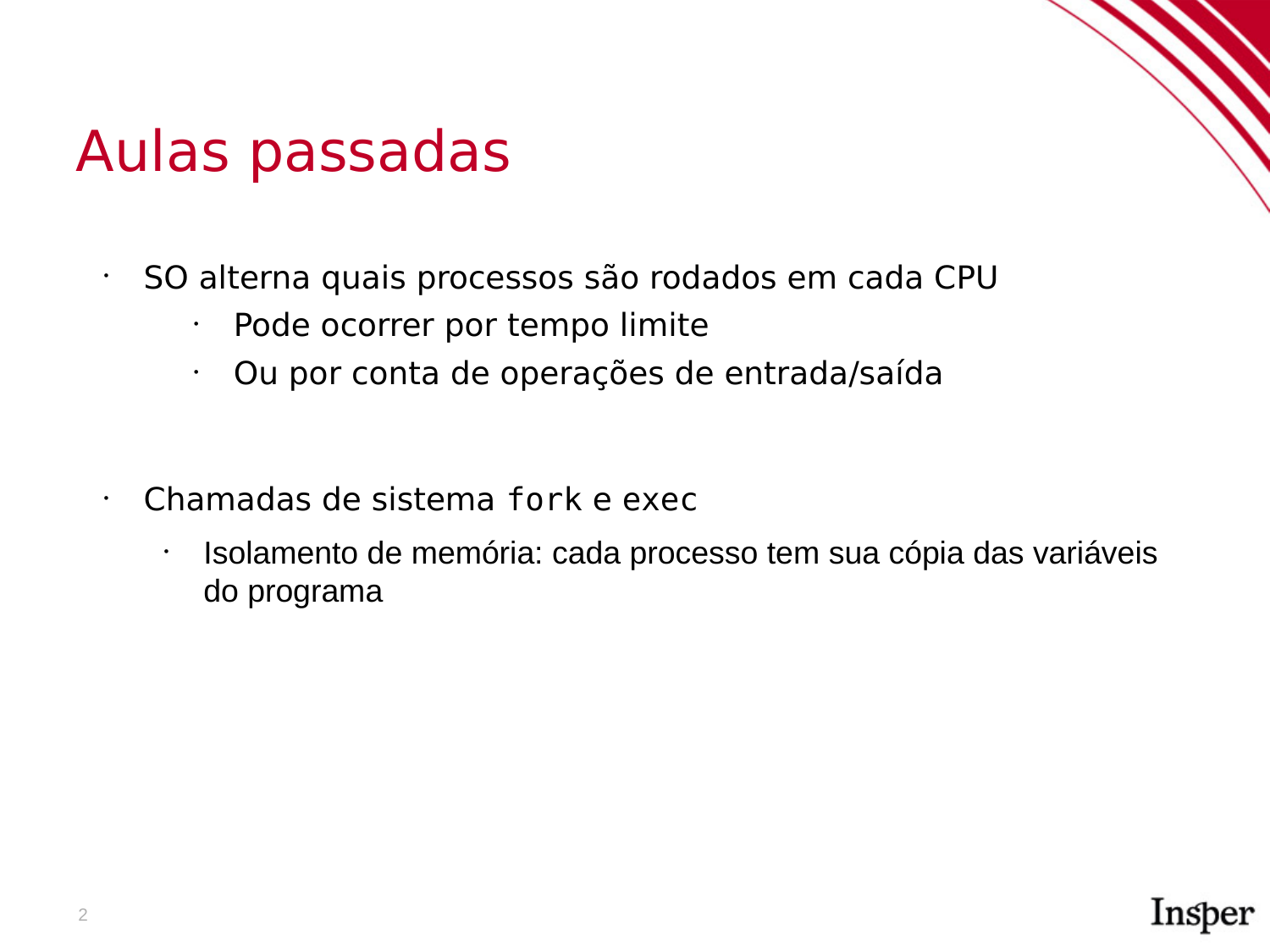

Aulas passadas

SO alterna quais processos são rodados em cada CPU
Pode ocorrer por tempo limite
Ou por conta de operações de entrada/saída

Chamadas de sistema fork e exec
Isolamento de memória: cada processo tem sua cópia das variáveis do programa
2